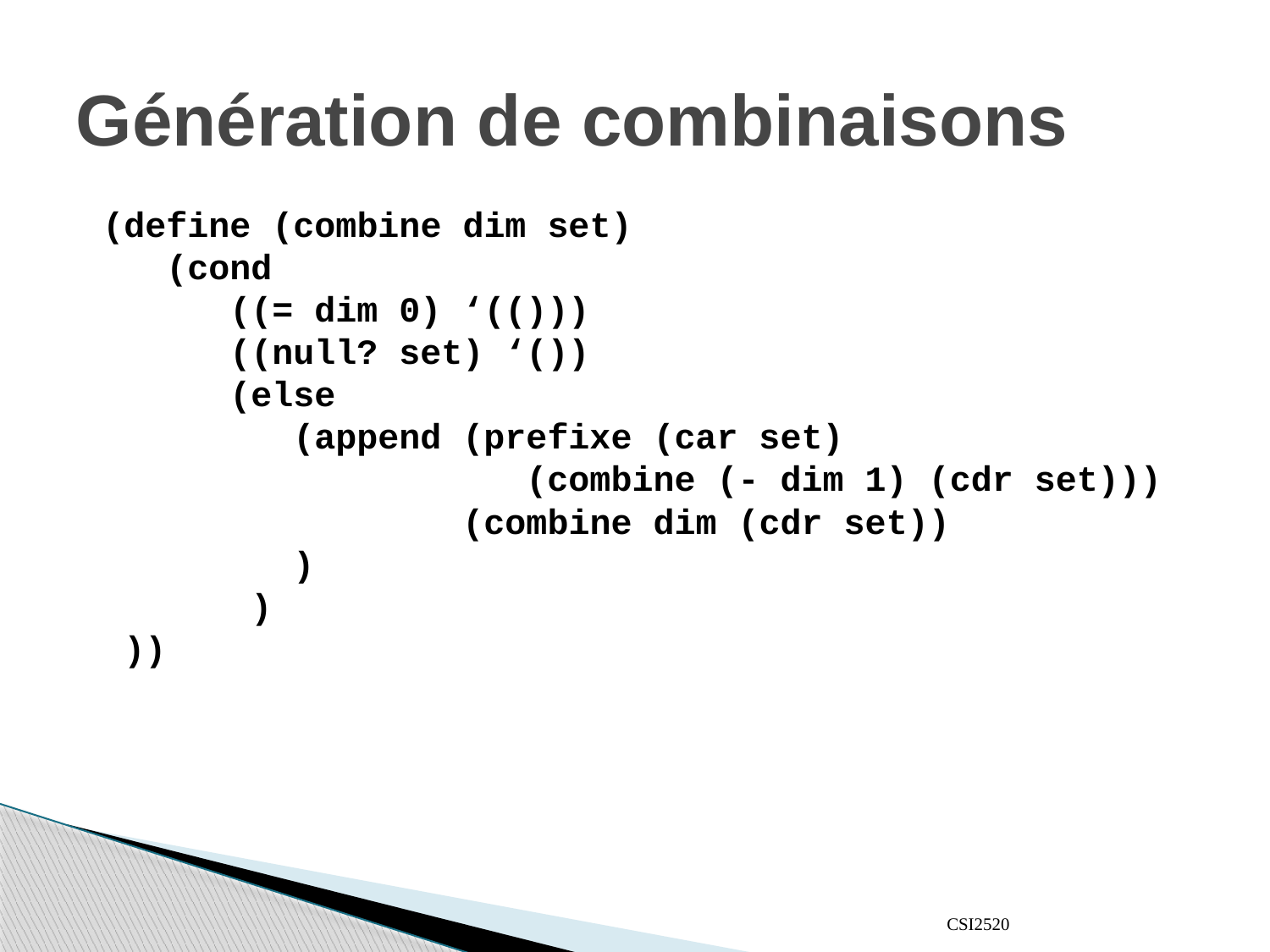

# Génération de combinaisons
(define (combine dim set)
   (cond
      ((= dim 0) ‘(()))
      ((null? set) ‘())
      (else
         (append (prefixe (car set)
                    (combine (- dim 1) (cdr set)))
                 (combine dim (cdr set))
         )
       )
 ))
CSI2520